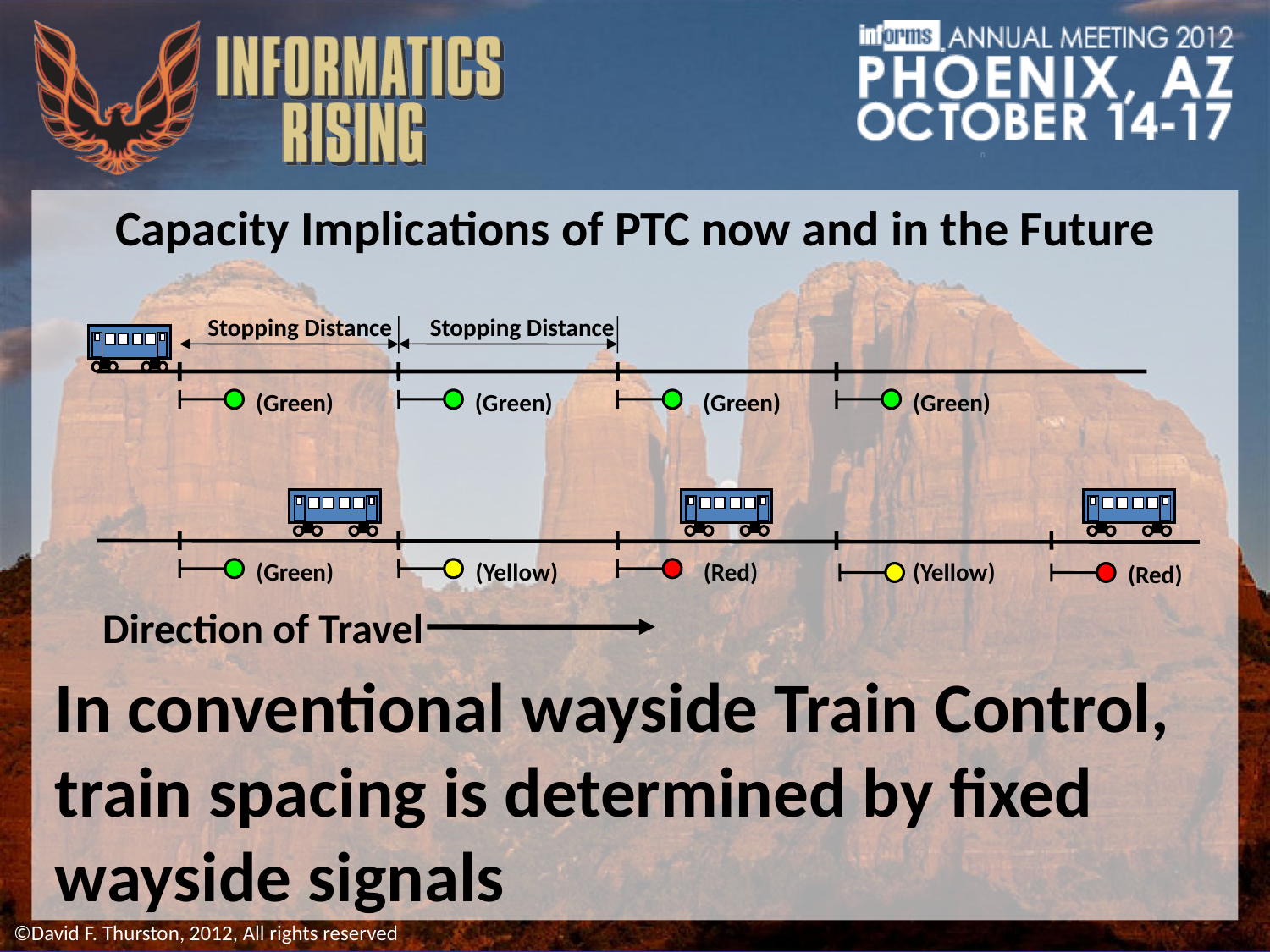

Capacity Implications of PTC now and in the Future

Stopping Distance
Stopping Distance

(Green)
(Green)
(Green)
(Green)

(Green)
(Yellow)
(Red)
(Yellow)
(Red)

Direction of Travel

In conventional wayside Train Control, train spacing is determined by fixed wayside signals